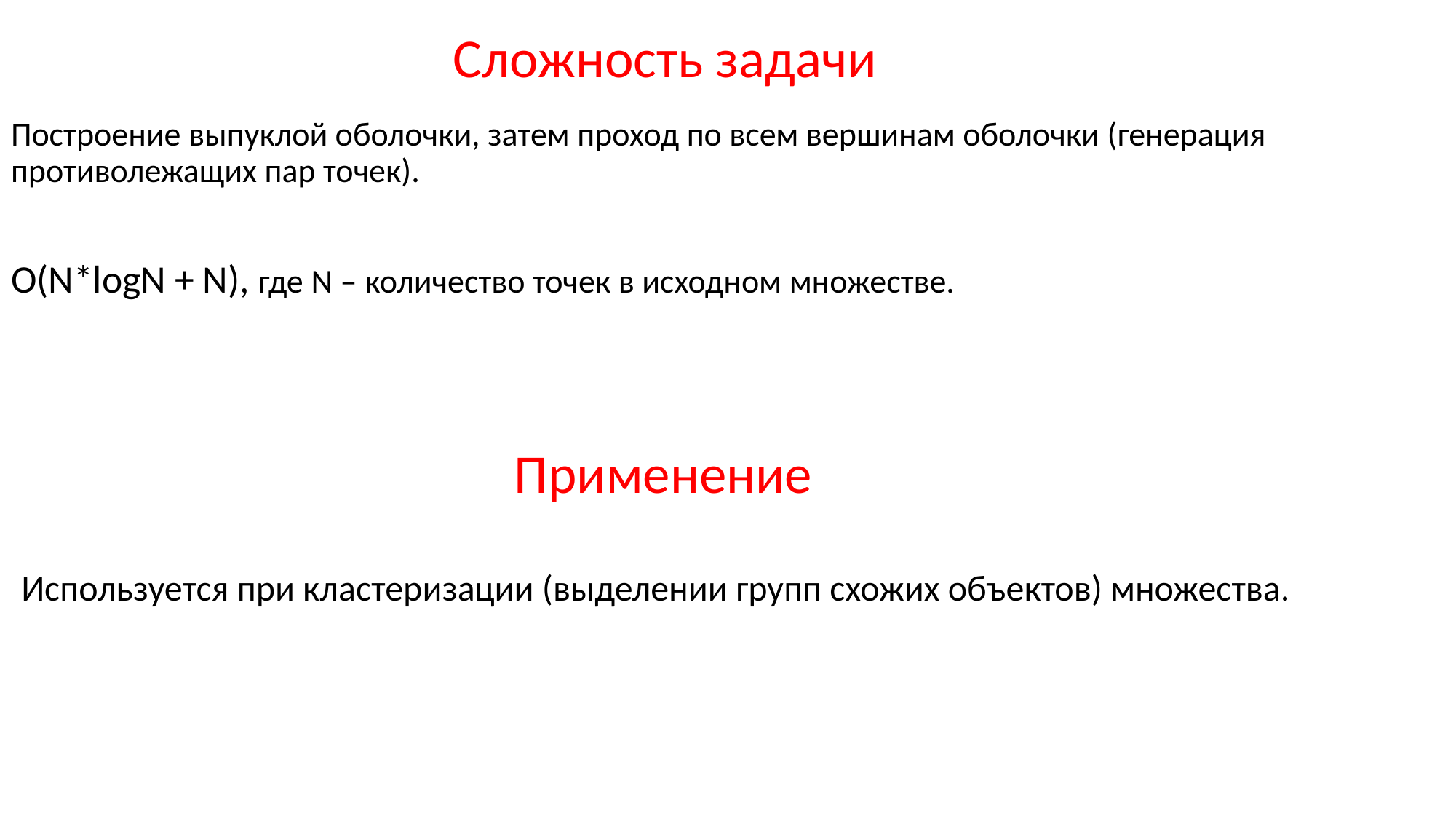

# Сложность задачи
Построение выпуклой оболочки, затем проход по всем вершинам оболочки (генерация противолежащих пар точек).

O(N*logN + N), где N – количество точек в исходном множестве.

Применение
Используется при кластеризации (выделении групп схожих объектов) множества.